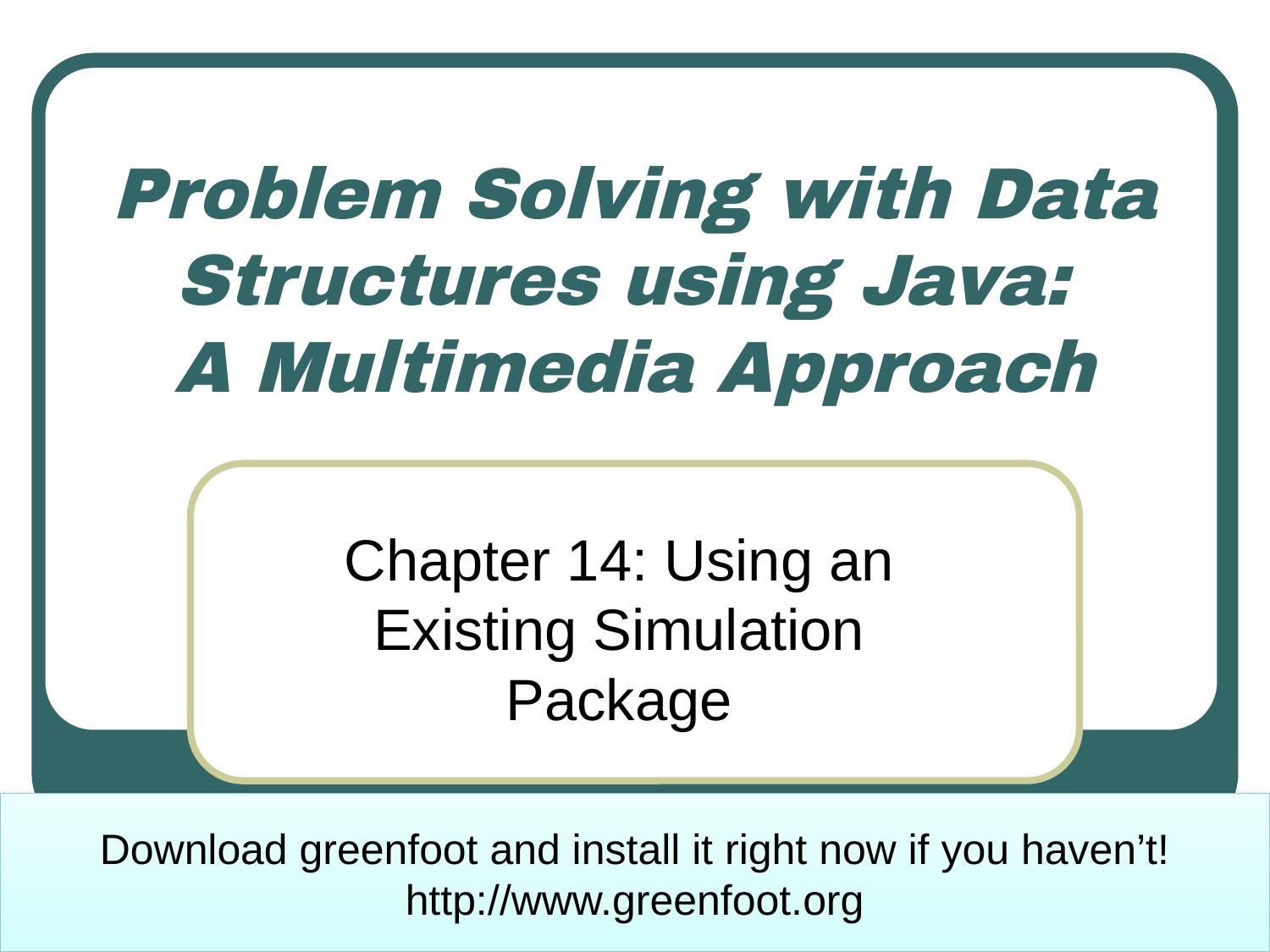

# Problem Solving with Data Structures using Java: A Multimedia Approach
Chapter 14: Using an Existing Simulation Package
Download greenfoot and install it right now if you haven’t! http://www.greenfoot.org